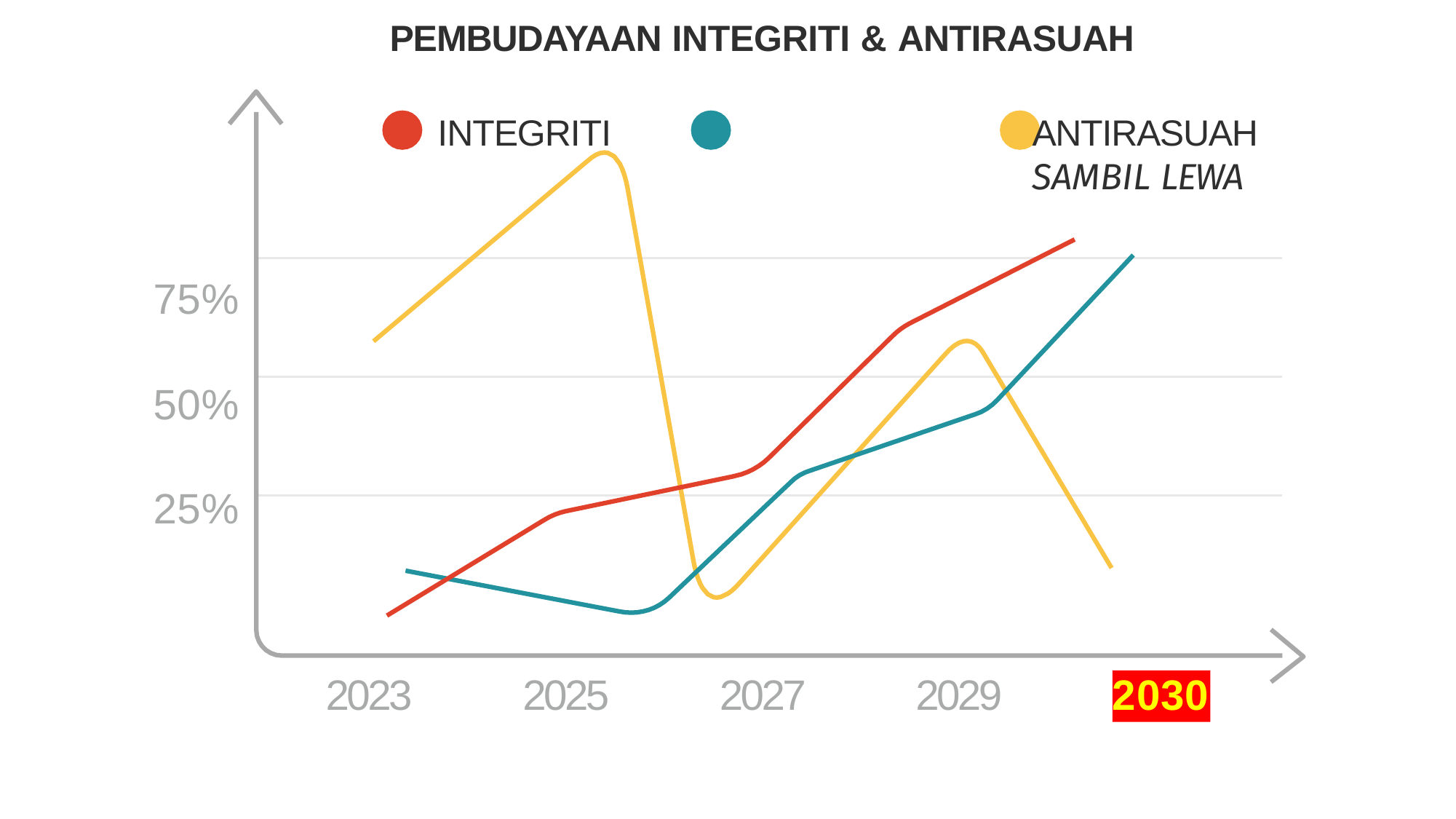

PEMBUDAYAAN INTEGRITI & ANTIRASUAH

INTEGRITI	ANTIRASUAH	SAMBIL LEWA

75%

50%

25%

2023
2025
2027
2029
2030